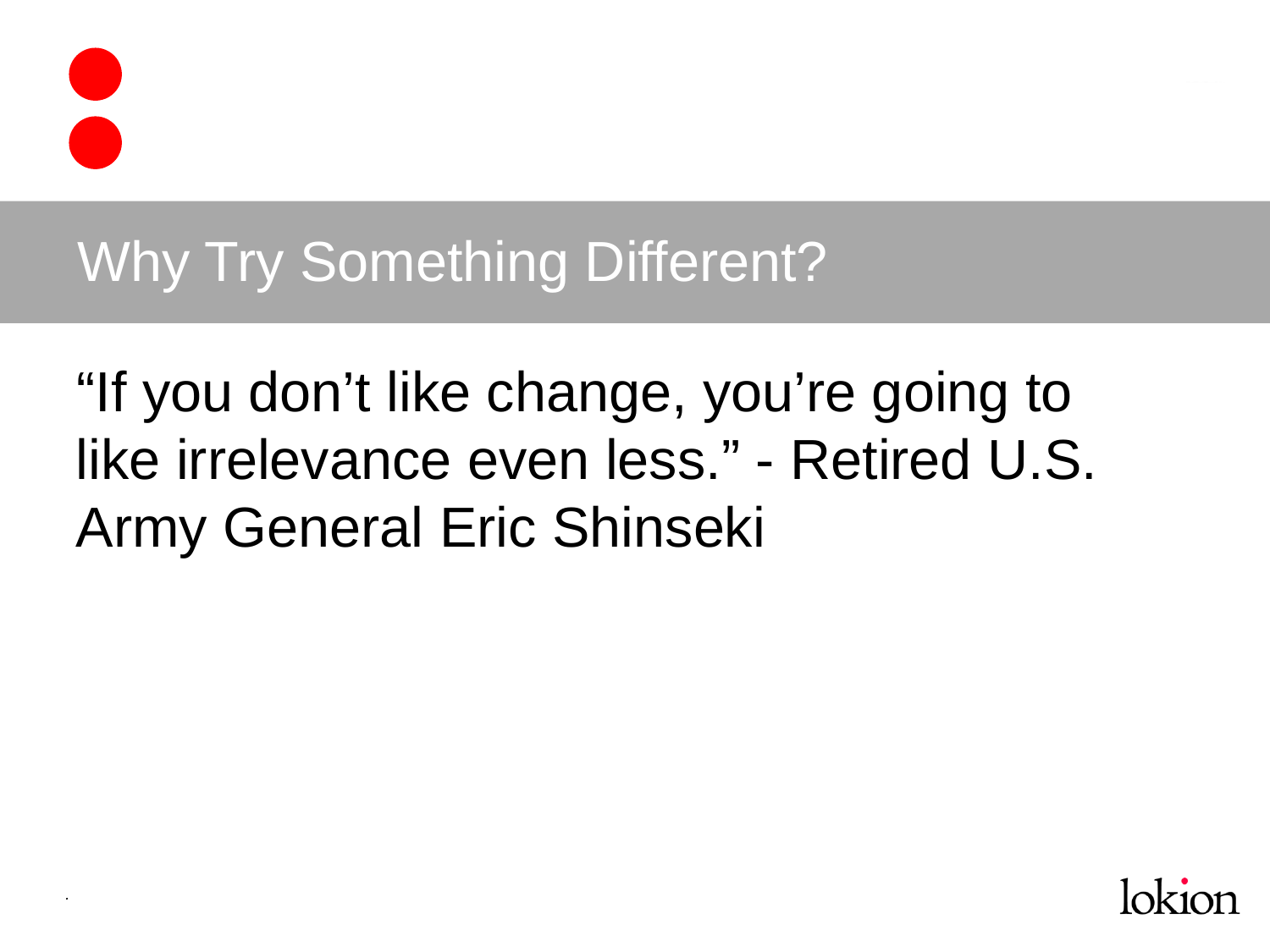

Why Try Something Different?
“If you don’t like change, you’re going to like irrelevance even less.” - Retired U.S. Army General Eric Shinseki